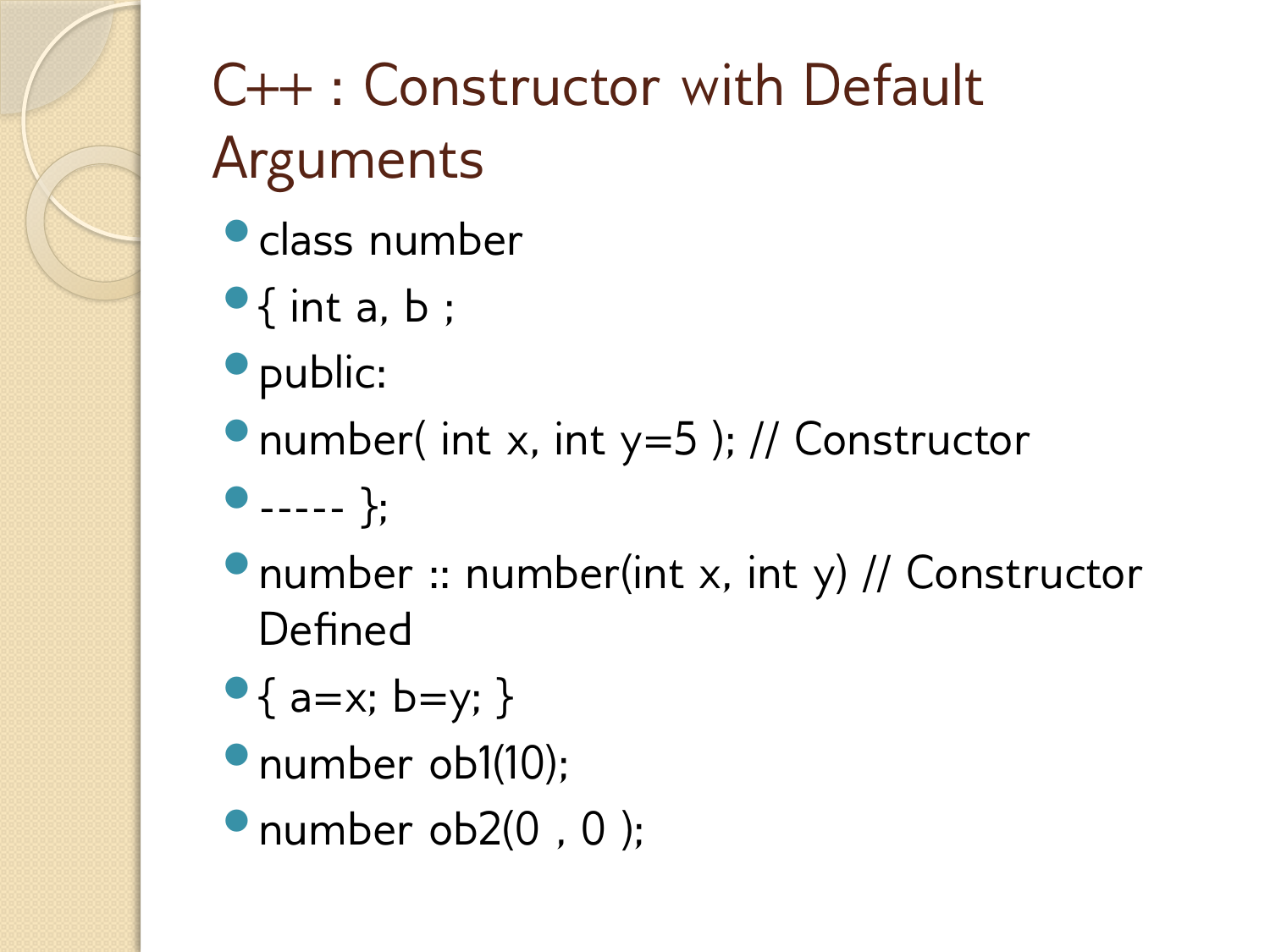

# C++ : Constructor with Default Arguments
class number
{ int a, b ;
public:
number( int x, int y=5 ); // Constructor
----- };
number :: number(int x, int y) // Constructor Defined
{ a=x; b=y; }
number ob1(10);
number ob2(0 , 0 );